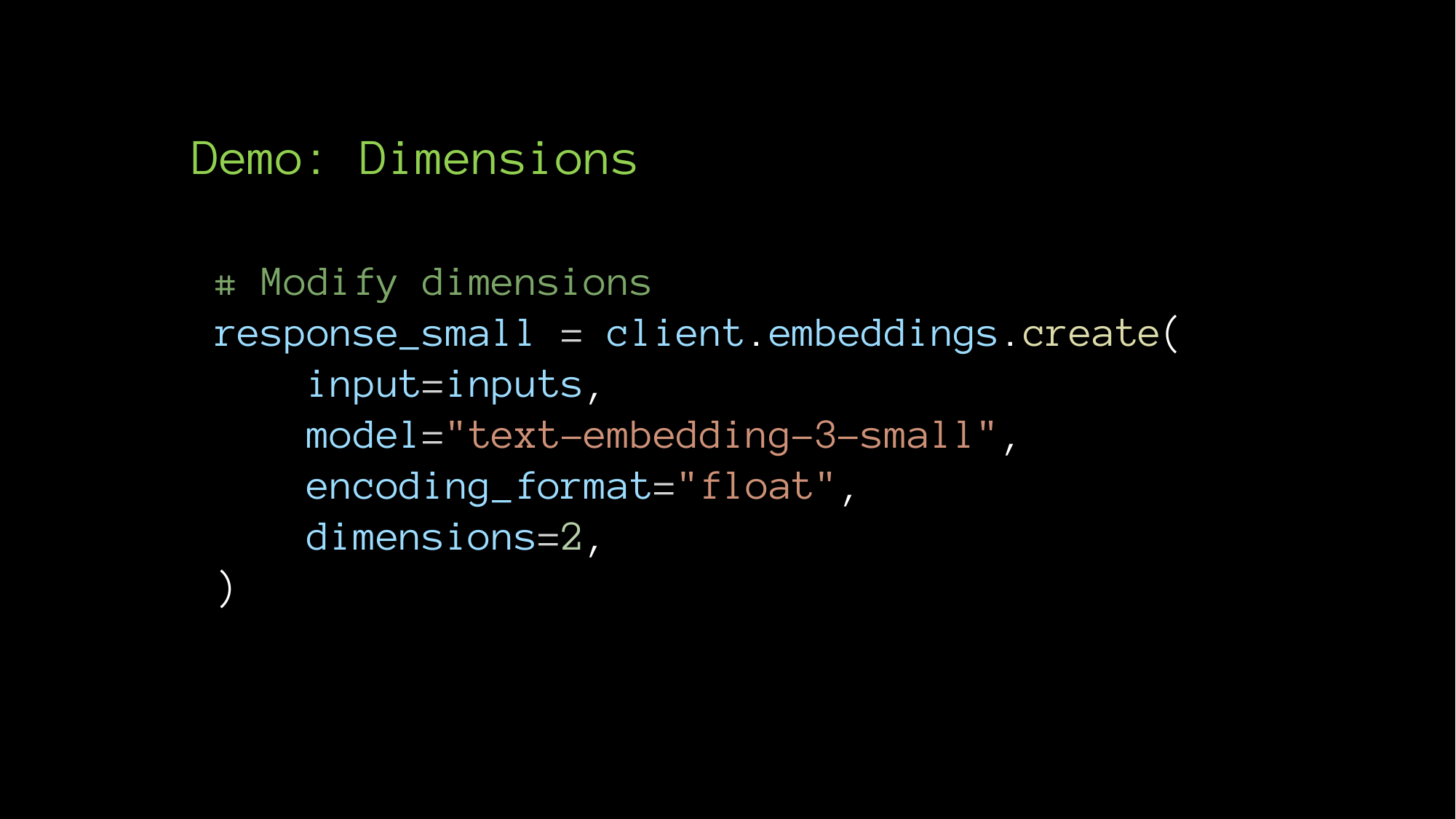

# Demo: Dimensions
# Modify dimensions
response_small = client.embeddings.create(
    input=inputs,
    model="text-embedding-3-small",
    encoding_format="float",
    dimensions=2,
)